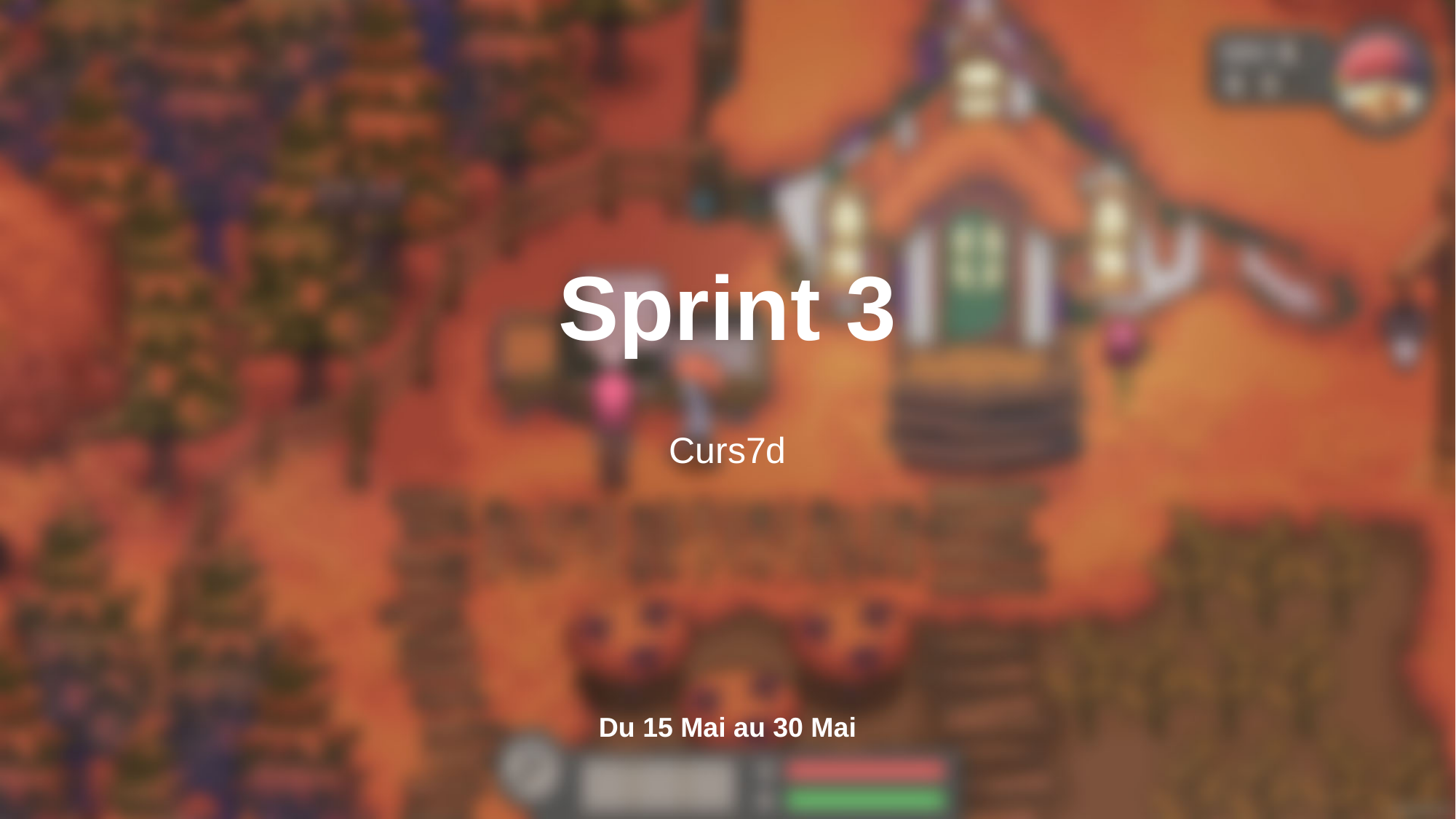

# Sprint 3
Curs7d
Du 15 Mai au 30 Mai